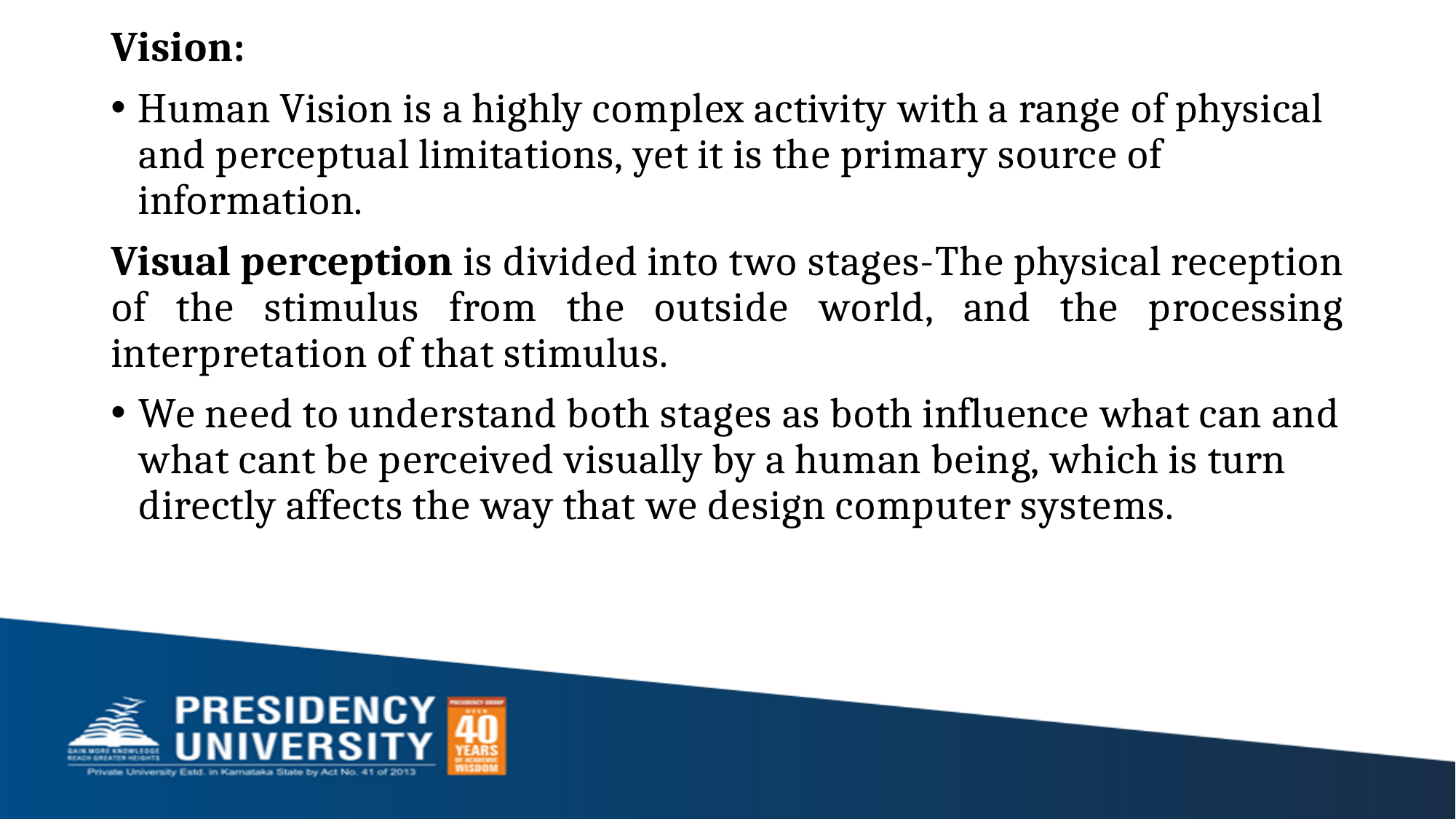

Vision:
Human Vision is a highly complex activity with a range of physical and perceptual limitations, yet it is the primary source of information.
Visual perception is divided into two stages-The physical reception of the stimulus from the outside world, and the processing interpretation of that stimulus.
We need to understand both stages as both influence what can and what cant be perceived visually by a human being, which is turn directly affects the way that we design computer systems.